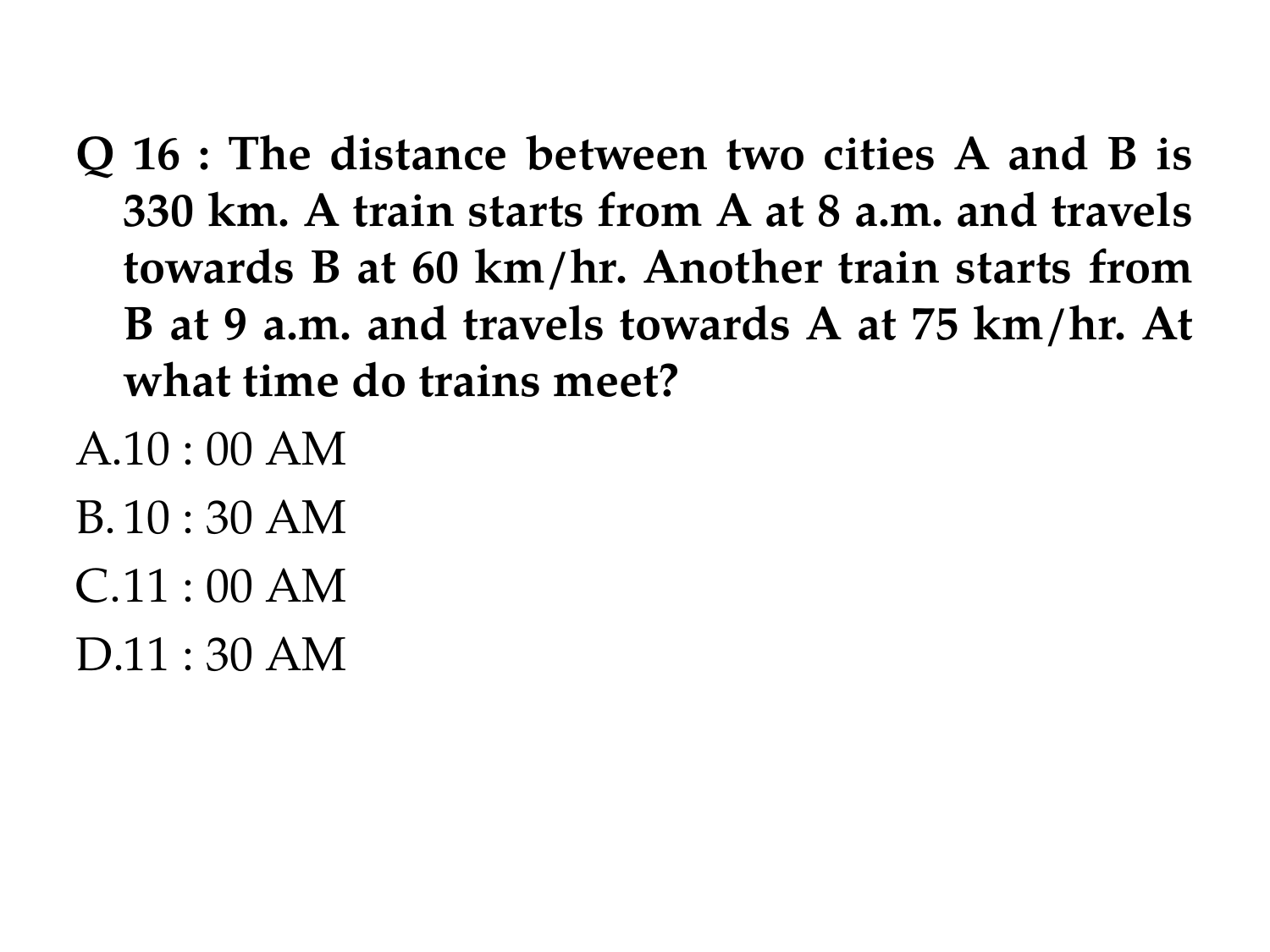

Q 16 : The distance between two cities A and B is 330 km. A train starts from A at 8 a.m. and travels towards B at 60 km/hr. Another train starts from B at 9 a.m. and travels towards A at 75 km/hr. At what time do trains meet?
10 : 00 AM
10 : 30 AM
11 : 00 AM
11 : 30 AM